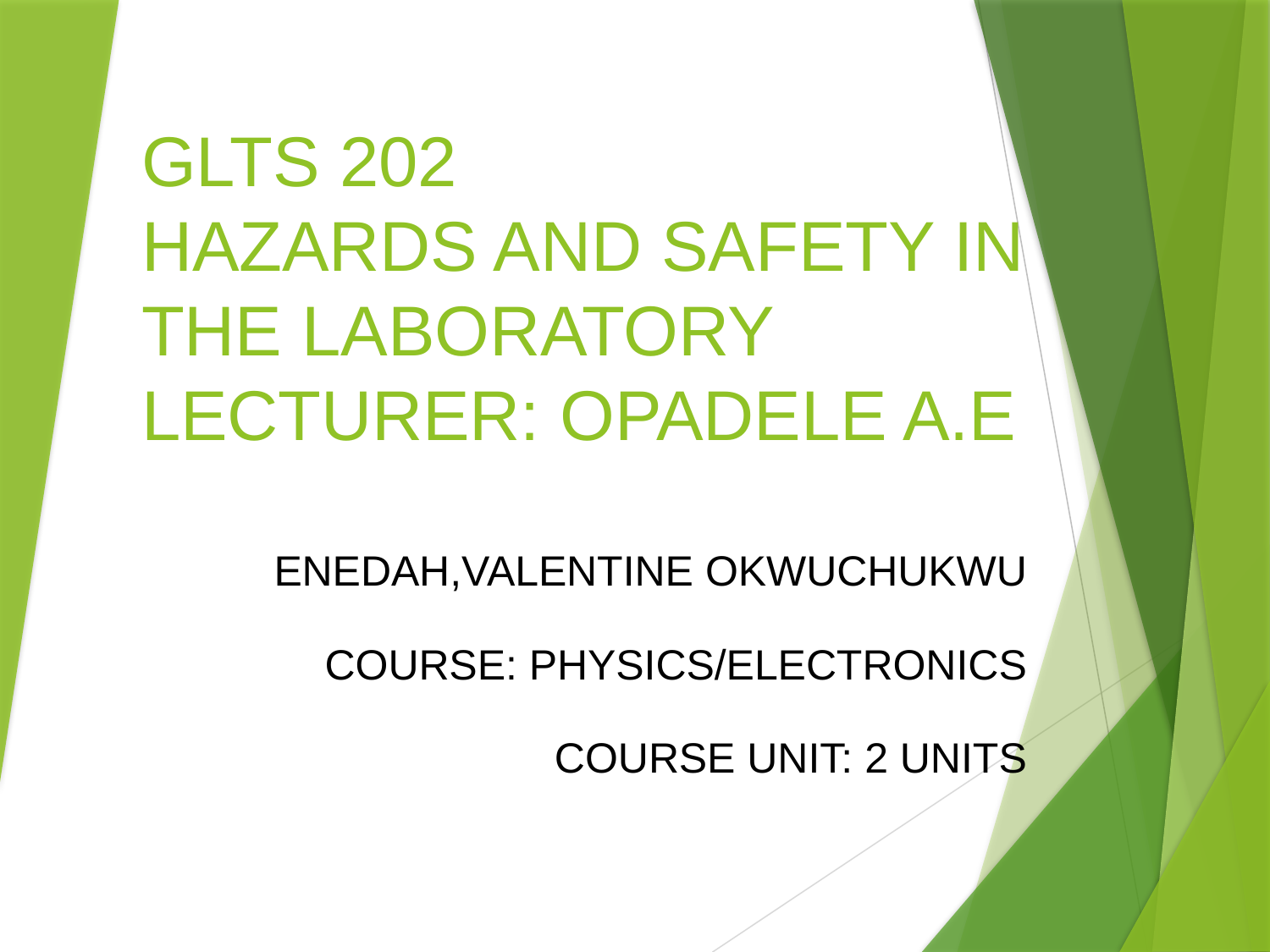

GLTS 202
HAZARDS AND SAFETY IN THE LABORATORY
LECTURER: OPADELE A.E
#
ENEDAH,VALENTINE OKWUCHUKWU
COURSE: PHYSICS/ELECTRONICS
COURSE UNIT: 2 UNITS